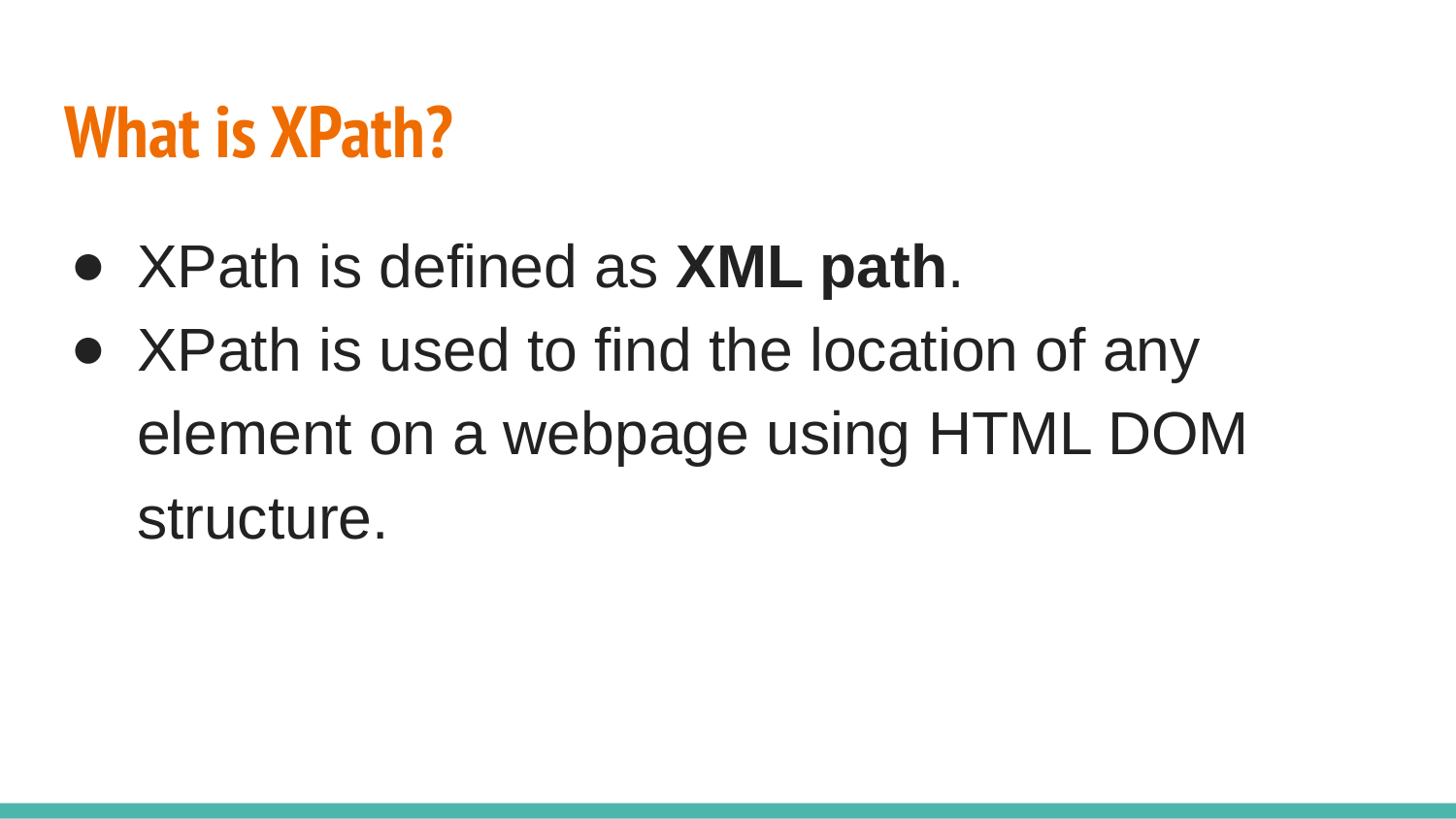

# What is XPath?
XPath is defined as XML path.
XPath is used to find the location of any element on a webpage using HTML DOM structure.